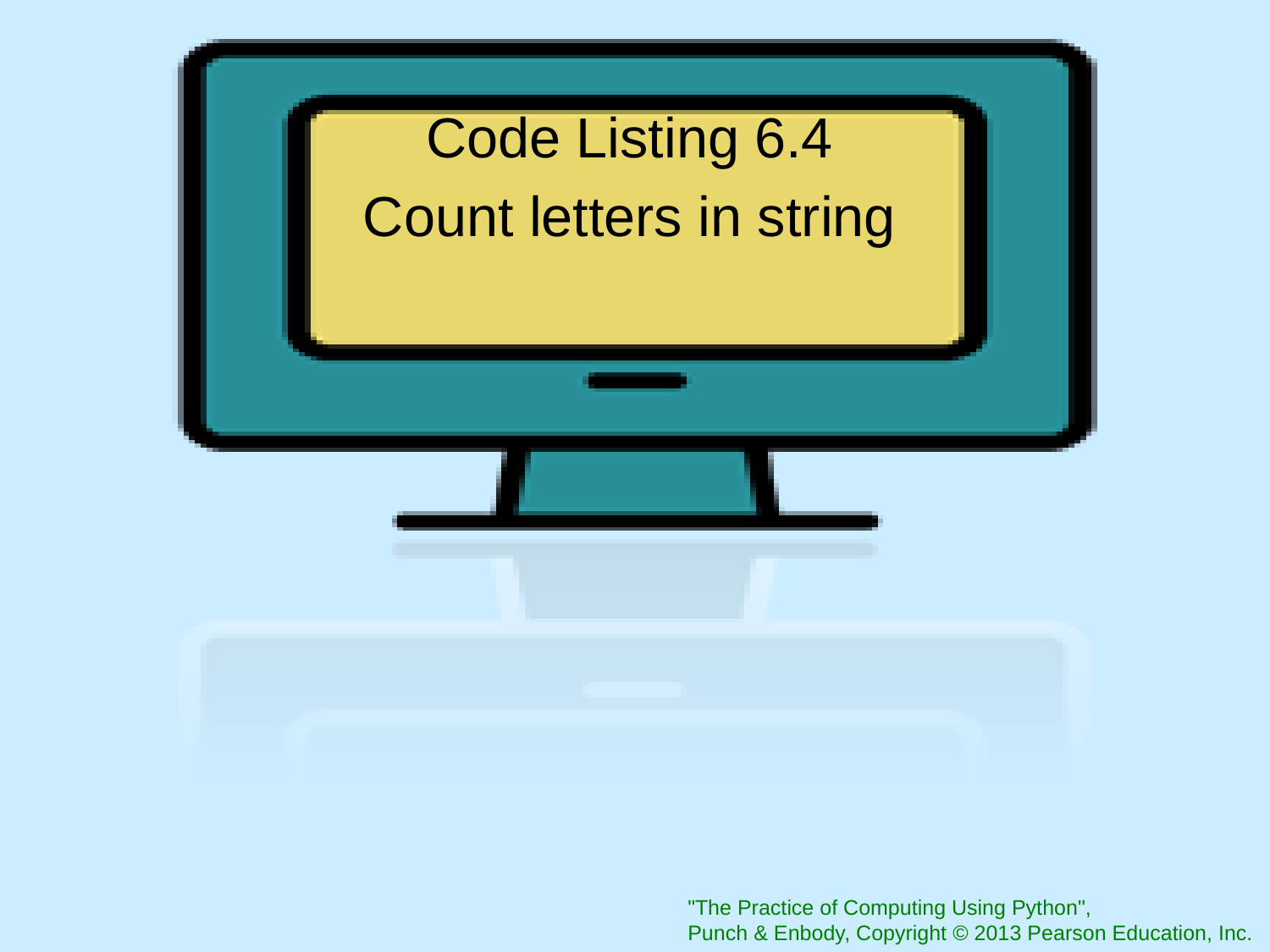

Code Listing 6.4
Count letters in string